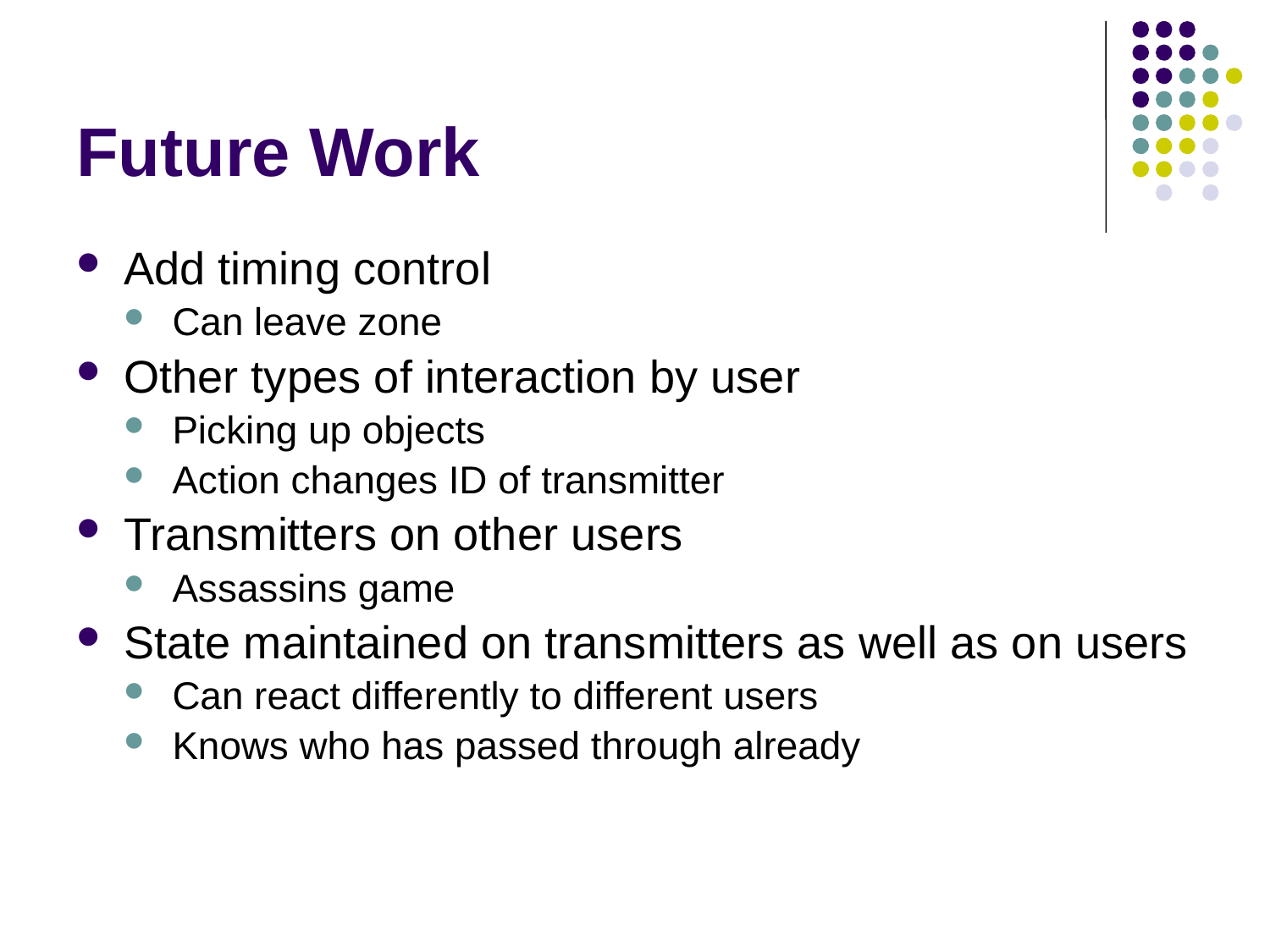

# Future Work
Add timing control
Can leave zone
Other types of interaction by user
Picking up objects
Action changes ID of transmitter
Transmitters on other users
Assassins game
State maintained on transmitters as well as on users
Can react differently to different users
Knows who has passed through already